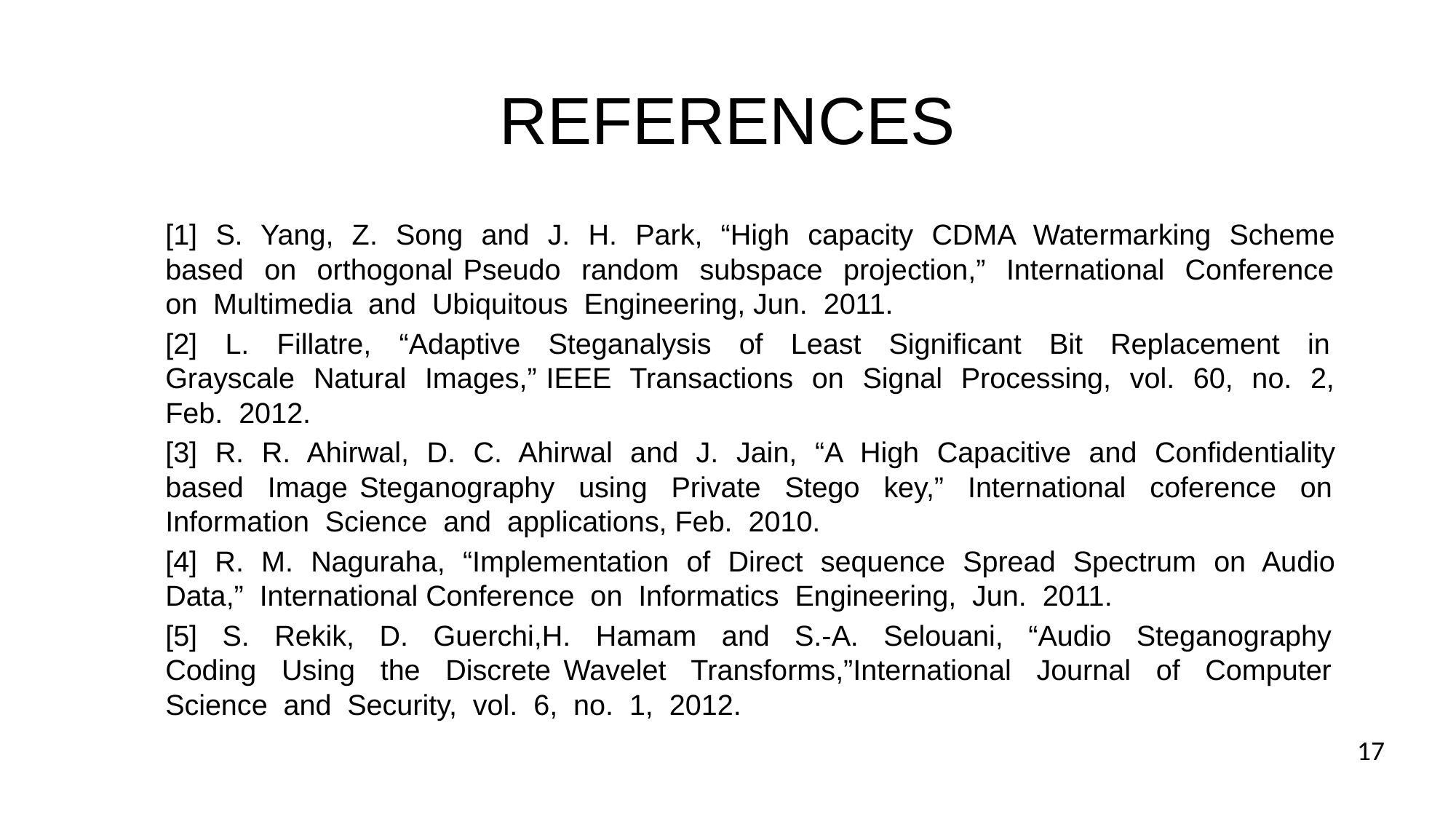

# REFERENCES
[1]  S.  Yang,  Z.  Song  and  J.  H.  Park,  “High  capacity  CDMA  Watermarking  Scheme  based  on  orthogonal Pseudo  random  subspace  projection,”  International  Conference  on  Multimedia  and  Ubiquitous  Engineering, Jun.  2011.
[2]  L.  Fillatre,  “Adaptive  Steganalysis  of  Least  Significant  Bit  Replacement  in  Grayscale  Natural  Images,” IEEE  Transactions  on  Signal  Processing,  vol.  60,  no.  2,  Feb.  2012.
[3]  R.  R.  Ahirwal,  D.  C.  Ahirwal  and  J.  Jain,  “A  High  Capacitive  and  Confidentiality  based  Image Steganography  using  Private  Stego  key,”  International  coference  on  Information  Science  and  applications, Feb.  2010.
[4]  R.  M.  Naguraha,  “Implementation  of  Direct  sequence  Spread  Spectrum  on  Audio  Data,”  International Conference  on  Informatics  Engineering,  Jun.  2011.
[5]  S.  Rekik,  D.  Guerchi,H.  Hamam  and  S.-A.  Selouani,  “Audio  Steganography  Coding  Using  the  Discrete Wavelet  Transforms,”International  Journal  of  Computer  Science  and  Security,  vol.  6,  no.  1,  2012.
17